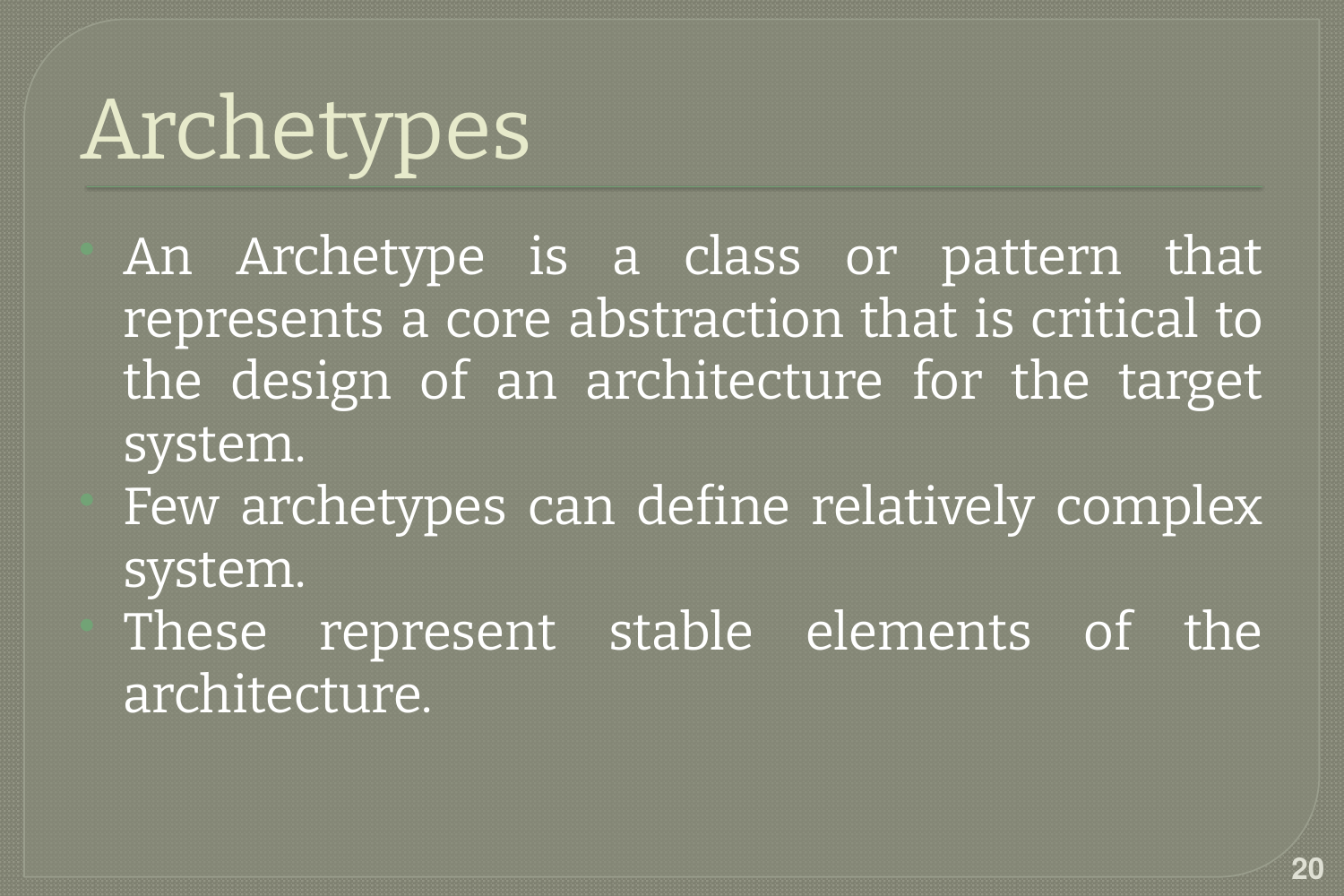

# Archetypes
An Archetype is a class or pattern that represents a core abstraction that is critical to the design of an architecture for the target system.
Few archetypes can define relatively complex system.
These represent stable elements of the architecture.
20